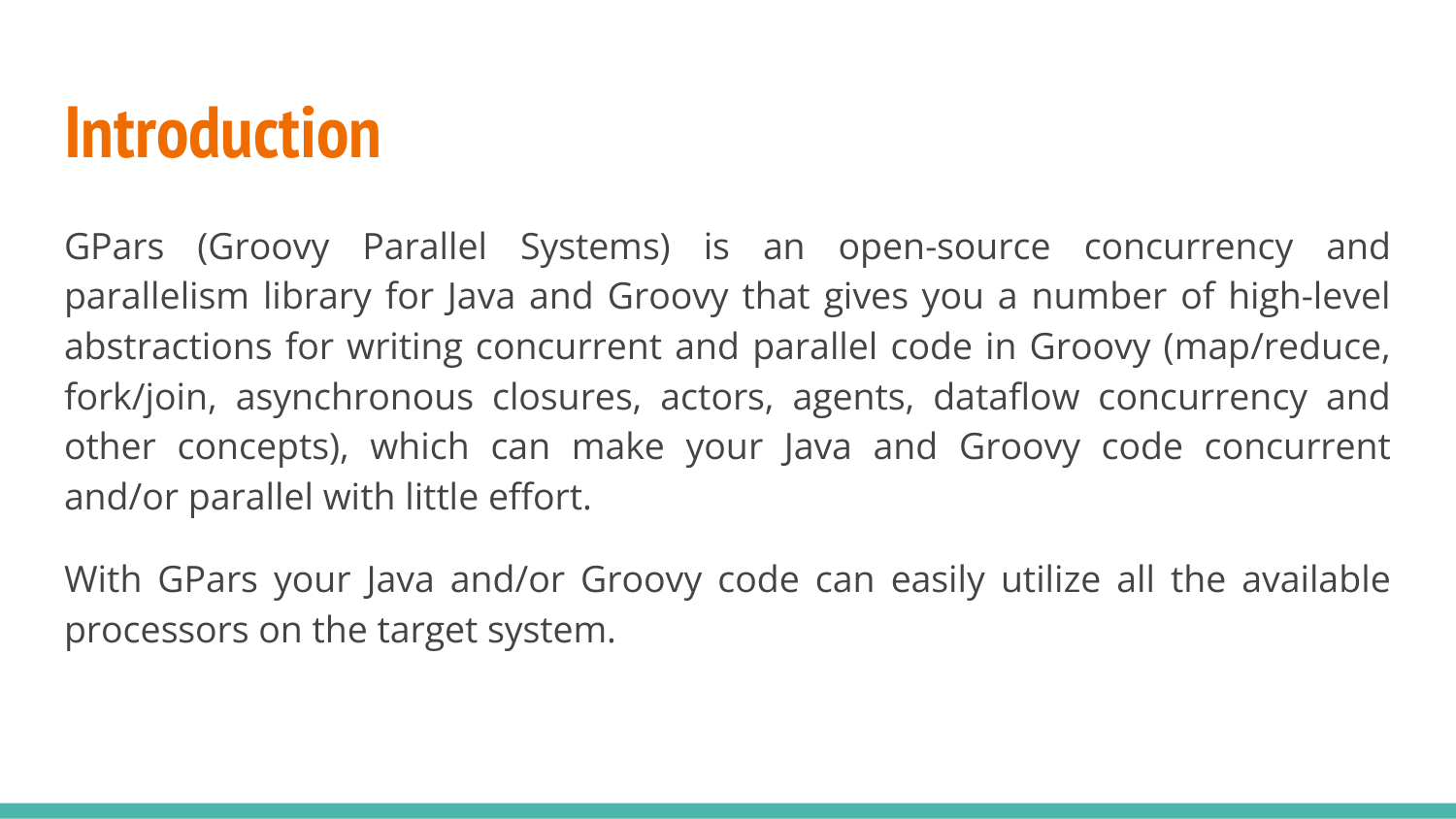

# Introduction
GPars (Groovy Parallel Systems) is an open-source concurrency and parallelism library for Java and Groovy that gives you a number of high-level abstractions for writing concurrent and parallel code in Groovy (map/reduce, fork/join, asynchronous closures, actors, agents, dataflow concurrency and other concepts), which can make your Java and Groovy code concurrent and/or parallel with little effort.
With GPars your Java and/or Groovy code can easily utilize all the available processors on the target system.